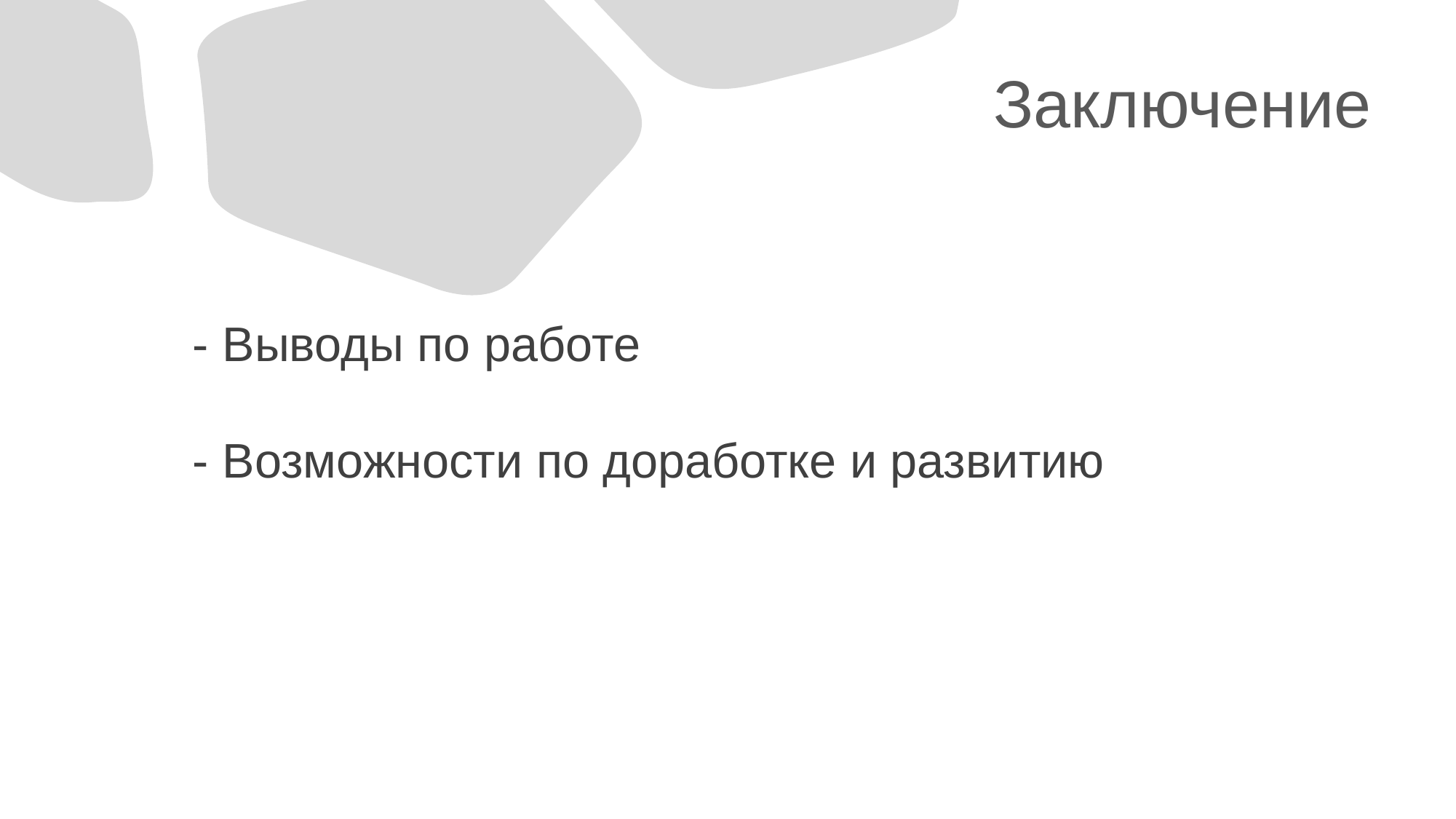

# Заключение

	- Выводы по работе

	- Возможности по доработке и развитию